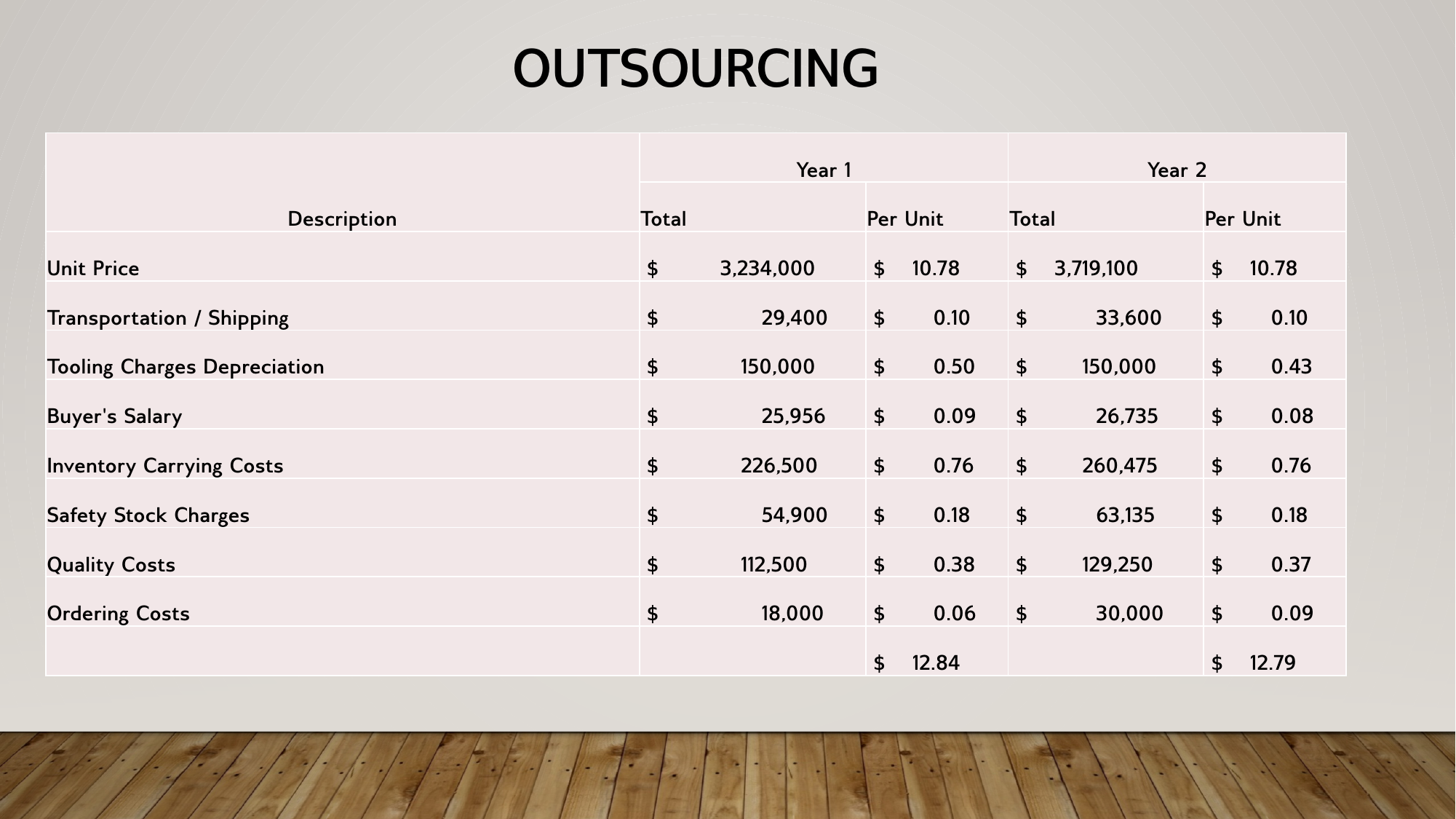

# Outsourcing
| Description | Year 1 |  | Year 2 |  |
| --- | --- | --- | --- | --- |
|  | Total | Per Unit | Total | Per Unit |
| Unit Price | $ 3,234,000 | $ 10.78 | $ 3,719,100 | $ 10.78 |
| Transportation / Shipping | $ 29,400 | $ 0.10 | $ 33,600 | $ 0.10 |
| Tooling Charges Depreciation | $ 150,000 | $ 0.50 | $ 150,000 | $ 0.43 |
| Buyer's Salary | $ 25,956 | $ 0.09 | $ 26,735 | $ 0.08 |
| Inventory Carrying Costs | $ 226,500 | $ 0.76 | $ 260,475 | $ 0.76 |
| Safety Stock Charges | $ 54,900 | $ 0.18 | $ 63,135 | $ 0.18 |
| Quality Costs | $ 112,500 | $ 0.38 | $ 129,250 | $ 0.37 |
| Ordering Costs | $ 18,000 | $ 0.06 | $ 30,000 | $ 0.09 |
|  |  | $ 12.84 |  | $ 12.79 |